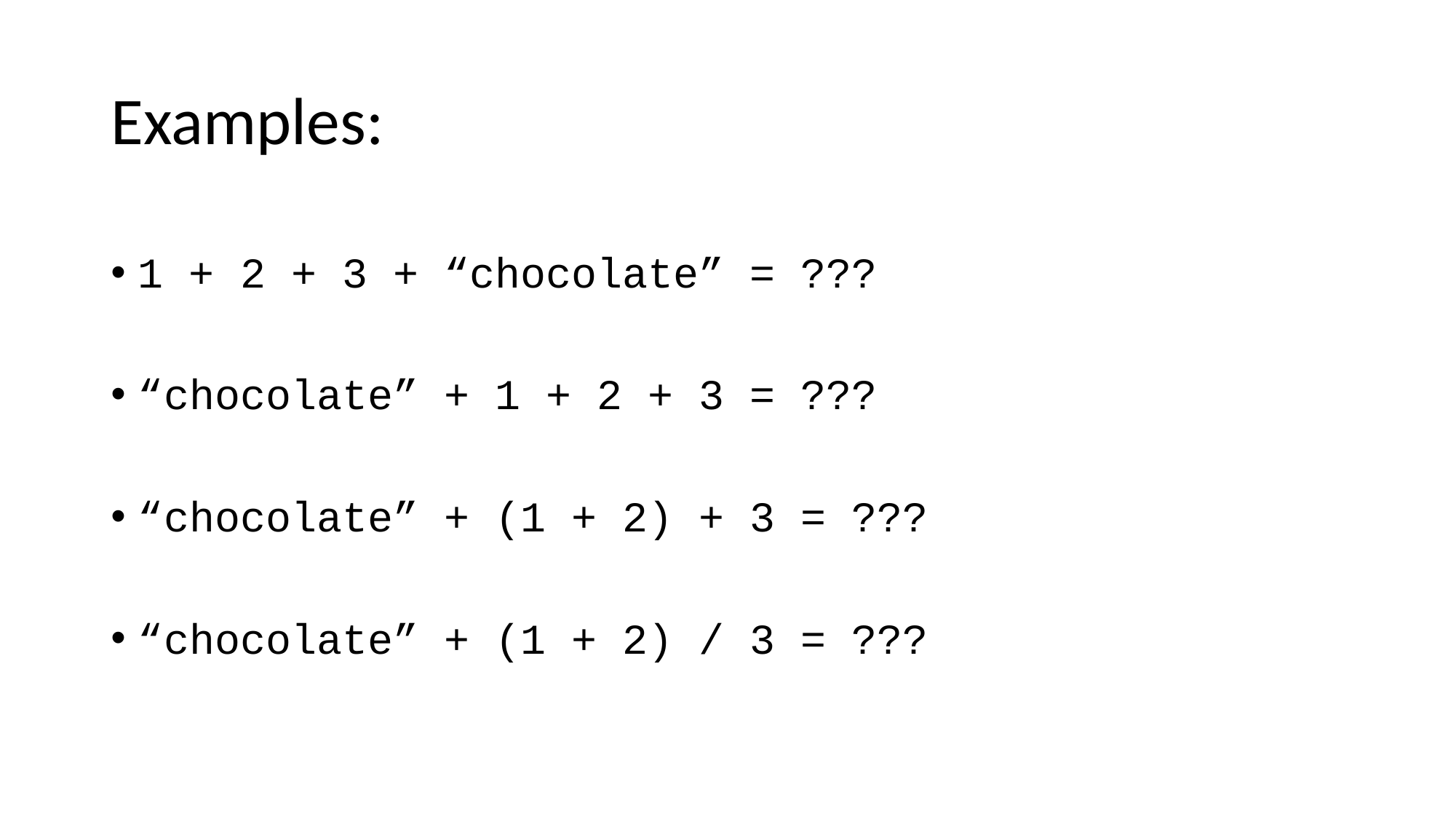

# Examples:
1 + 2 + 3 + “chocolate” = ???

“chocolate” + 1 + 2 + 3 = ???

“chocolate” + (1 + 2) + 3 = ???

“chocolate” + (1 + 2) / 3 = ???